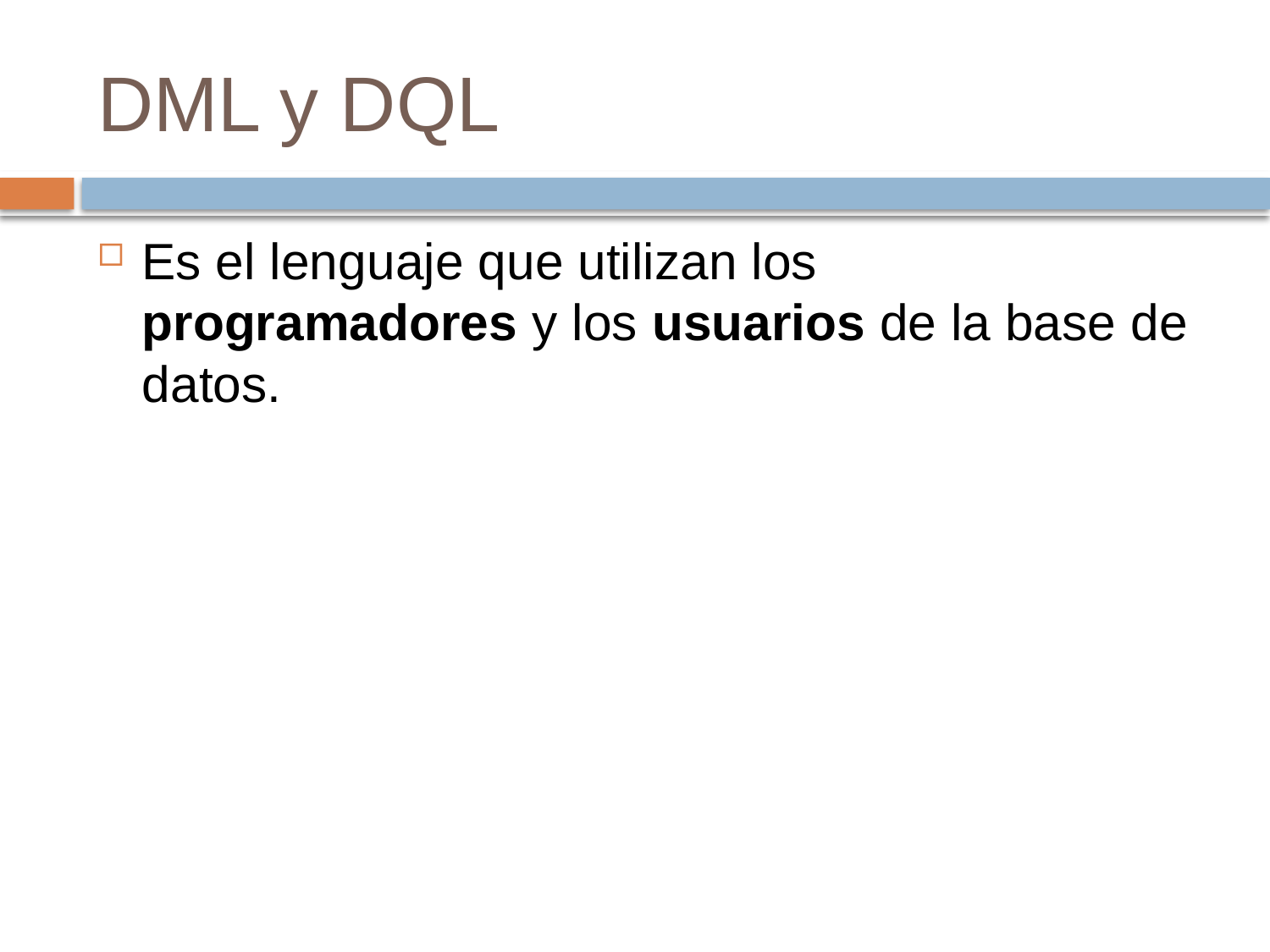

# DML y DQL
Es el lenguaje que utilizan los programadores y los usuarios de la base de datos.